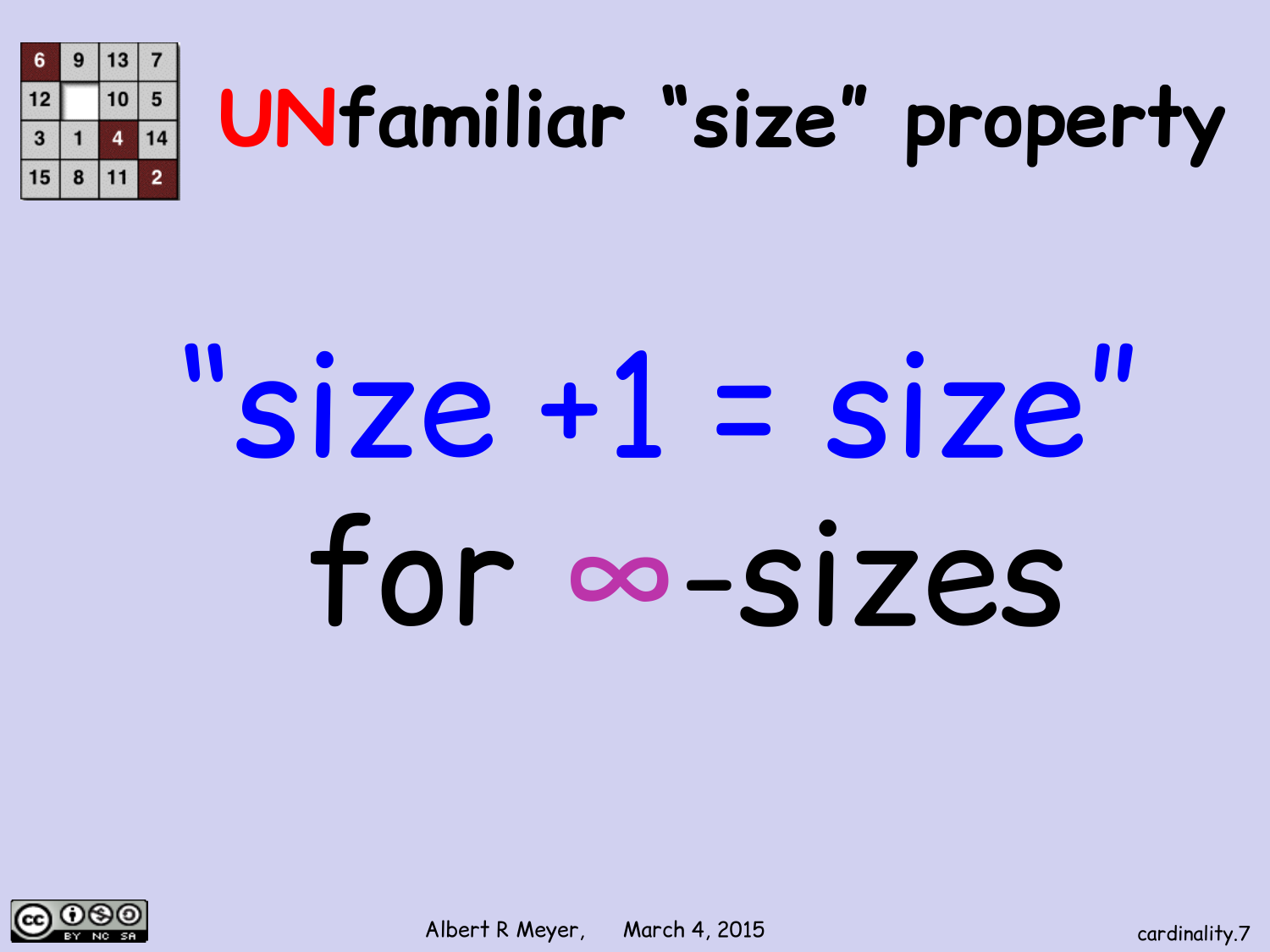

# UNfamiliar “size” property

“size +1 = size”
   for ∞-sizes